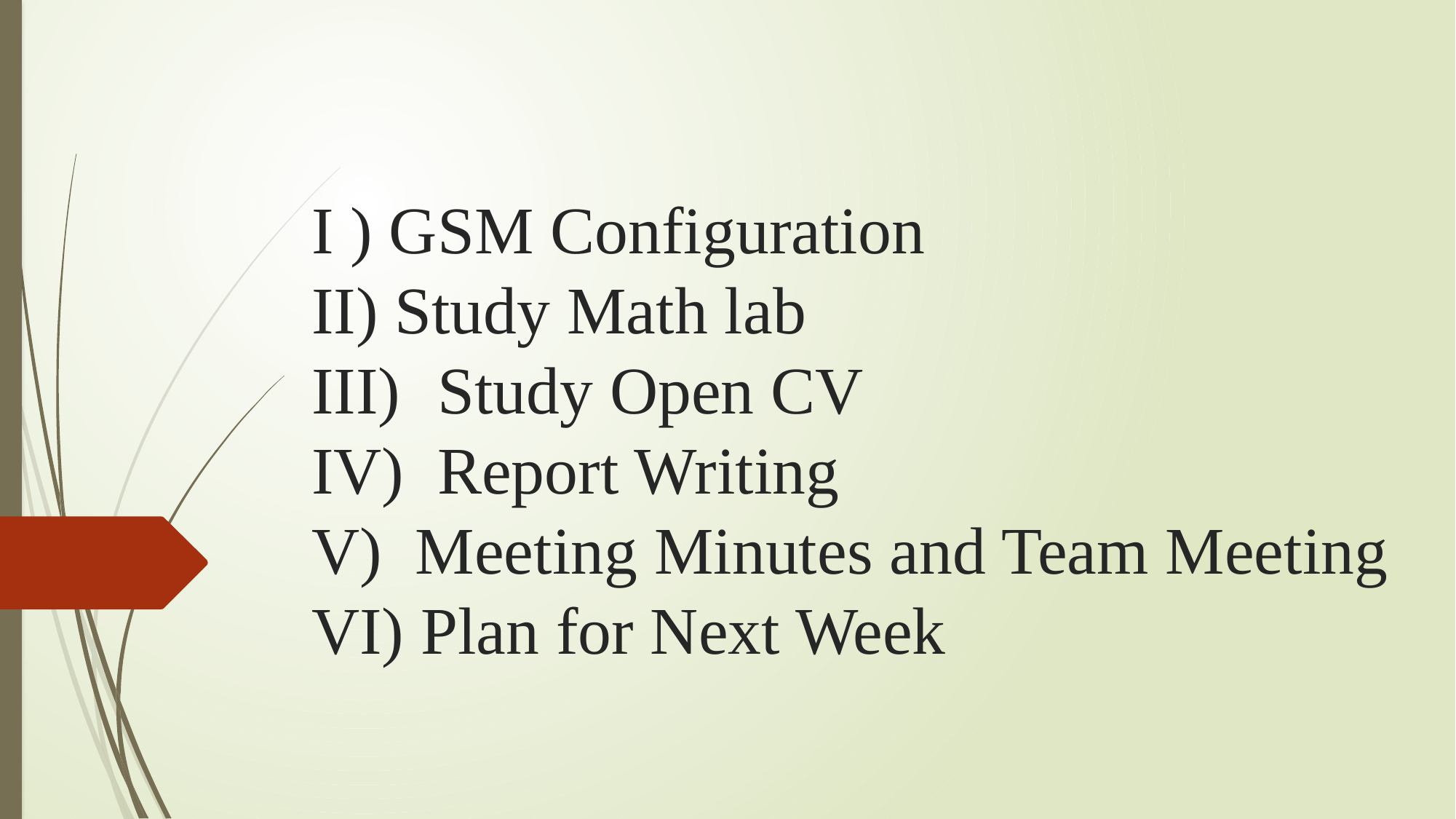

# I ) GSM Configuration II) Study Math lab III)	 Study Open CV IV)  Report Writing V)  Meeting Minutes and Team Meeting VI) Plan for Next Week